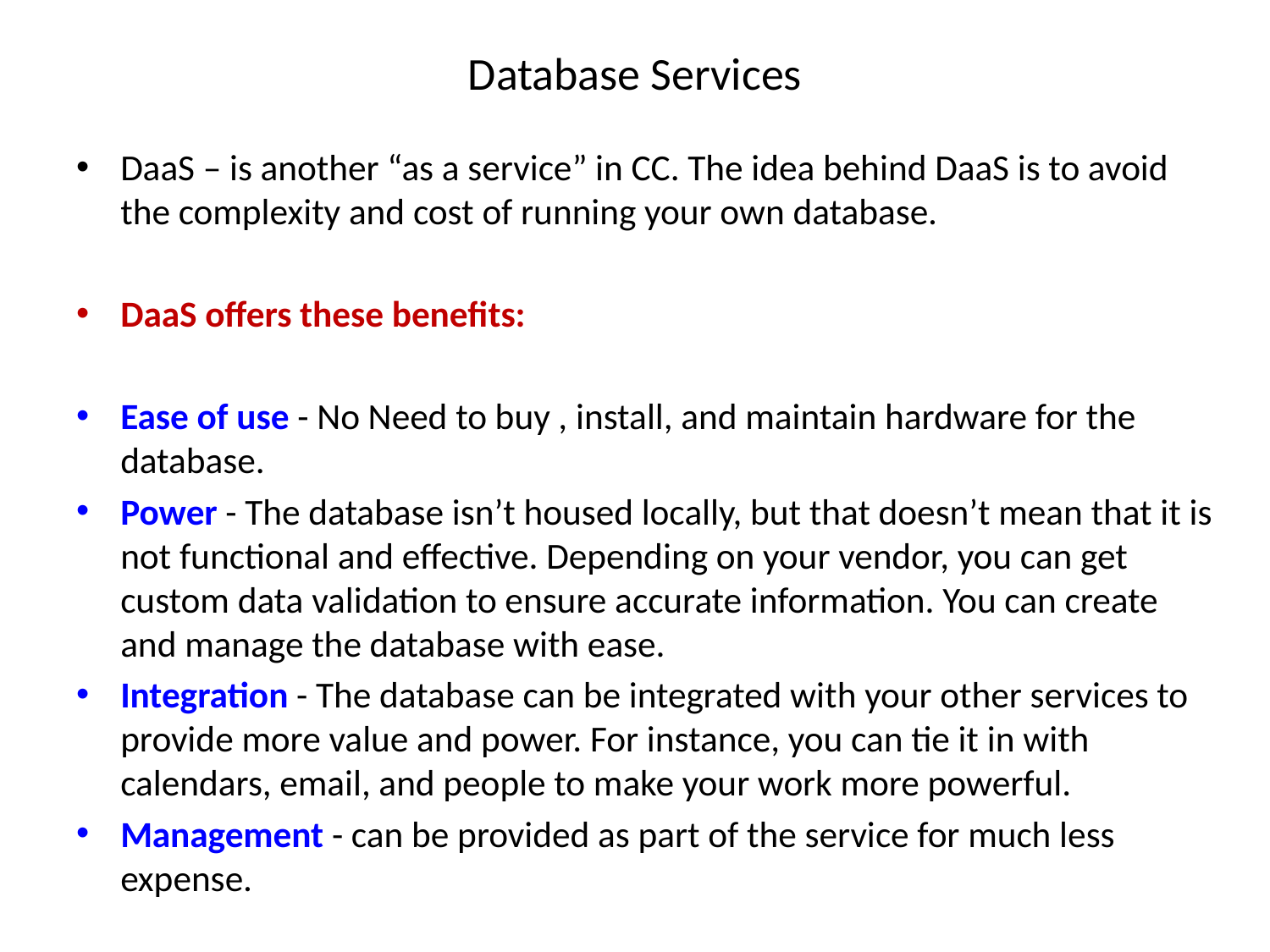

# Database Services
DaaS – is another “as a service” in CC. The idea behind DaaS is to avoid the complexity and cost of running your own database.

DaaS offers these benefits:

Ease of use - No Need to buy , install, and maintain hardware for the database.
Power - The database isn’t housed locally, but that doesn’t mean that it is not functional and effective. Depending on your vendor, you can get custom data validation to ensure accurate information. You can create and manage the database with ease.
Integration - The database can be integrated with your other services to provide more value and power. For instance, you can tie it in with calendars, email, and people to make your work more powerful.
Management - can be provided as part of the service for much less expense.